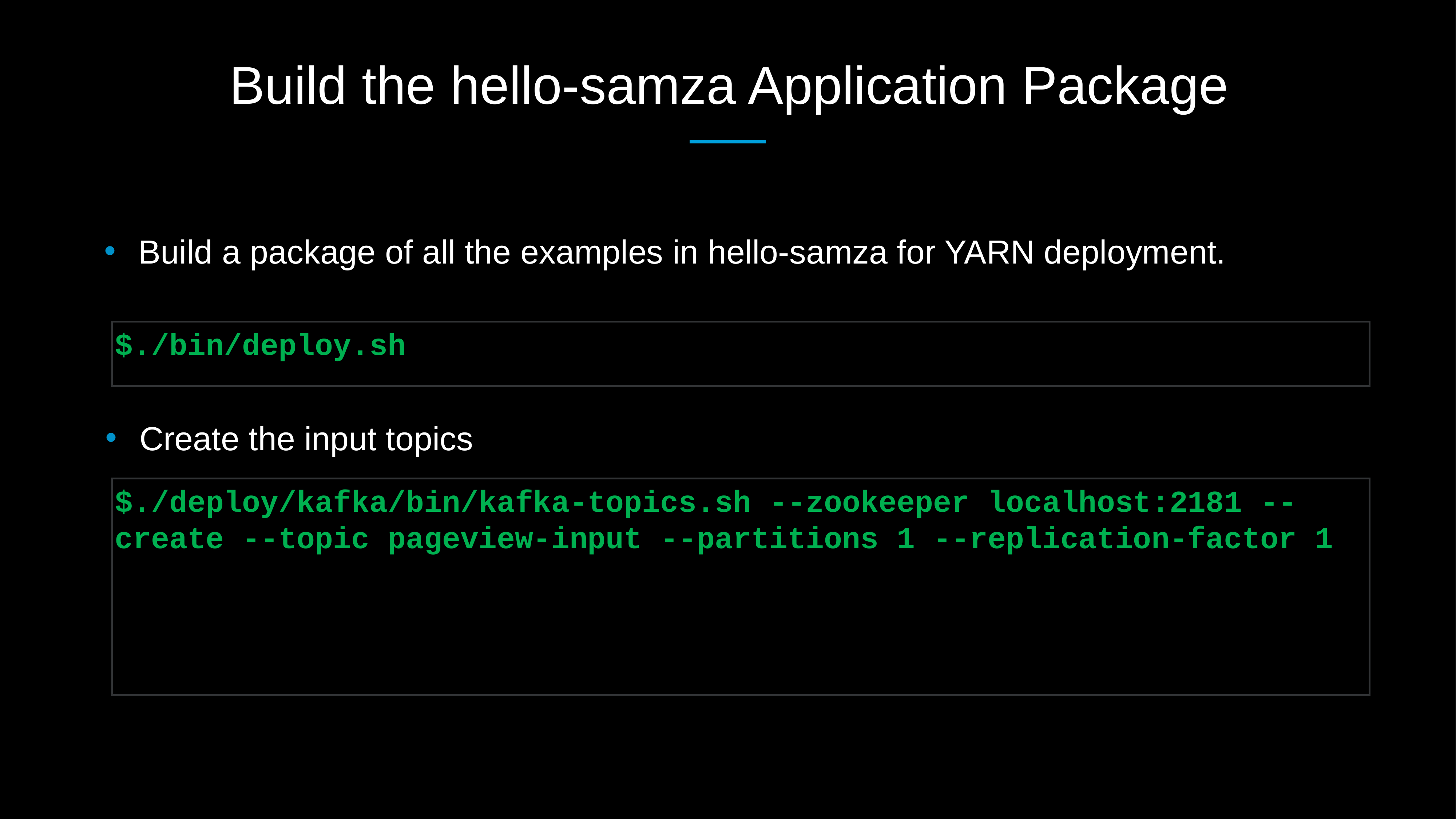

# Build the hello-samza Application Package
Build a package of all the examples in hello-samza for YARN deployment.
$./bin/deploy.sh
Create the input topics
$./deploy/kafka/bin/kafka-topics.sh --zookeeper localhost:2181 --create --topic pageview-input --partitions 1 --replication-factor 1